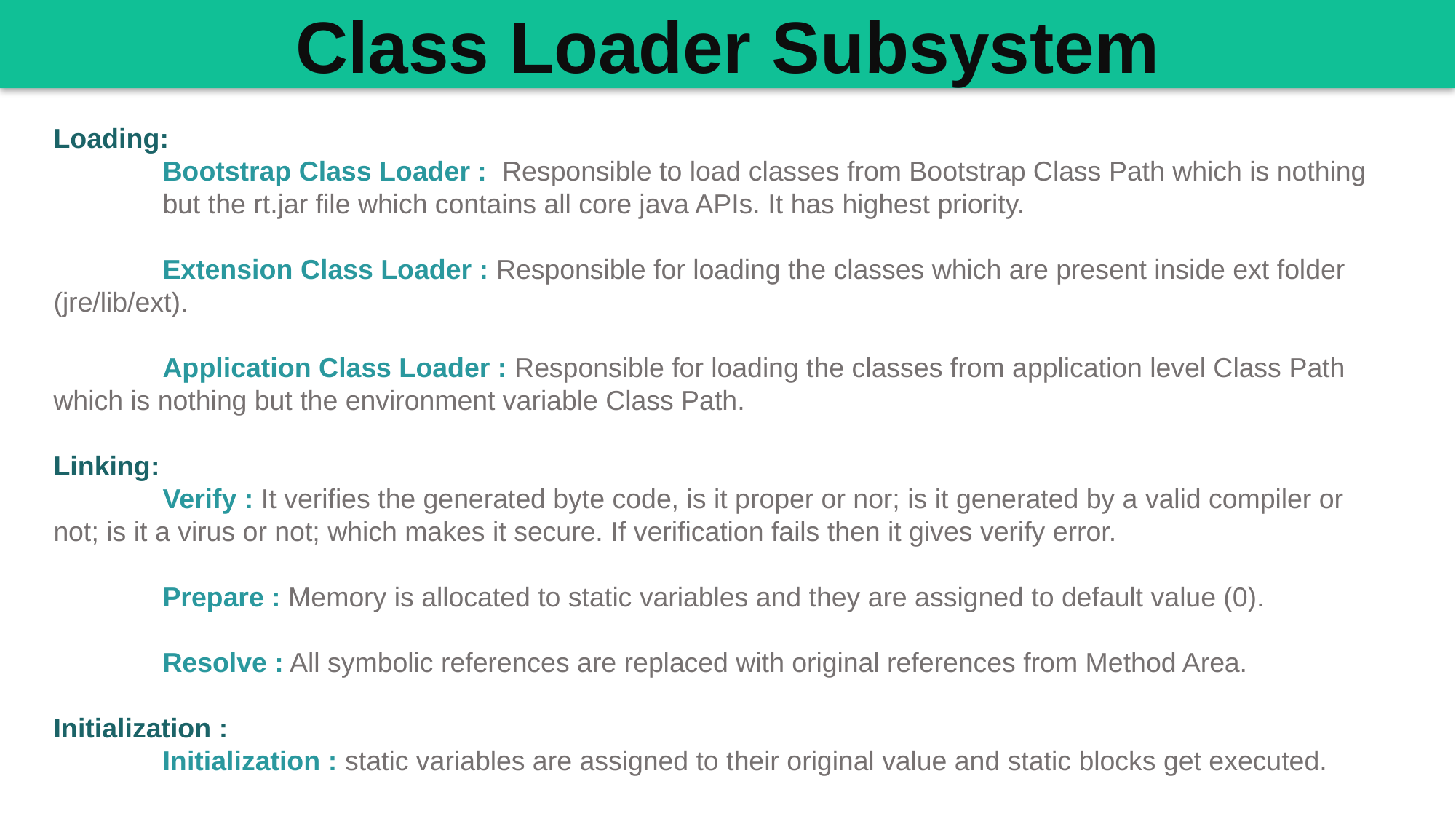

Class Loader Subsystem
Loading:
	Bootstrap Class Loader :  Responsible to load classes from Bootstrap Class Path which is nothing 	but the rt.jar file which contains all core java APIs. It has highest priority.

	Extension Class Loader : Responsible for loading the classes which are present inside ext folder 	(jre/lib/ext).

	Application Class Loader : Responsible for loading the classes from application level Class Path 	which is nothing but the environment variable Class Path.

Linking:
	Verify : It verifies the generated byte code, is it proper or nor; is it generated by a valid compiler or 	not; is it a virus or not; which makes it secure. If verification fails then it gives verify error.

	Prepare : Memory is allocated to static variables and they are assigned to default value (0).

	Resolve : All symbolic references are replaced with original references from Method Area.

Initialization :
	Initialization : static variables are assigned to their original value and static blocks get executed.